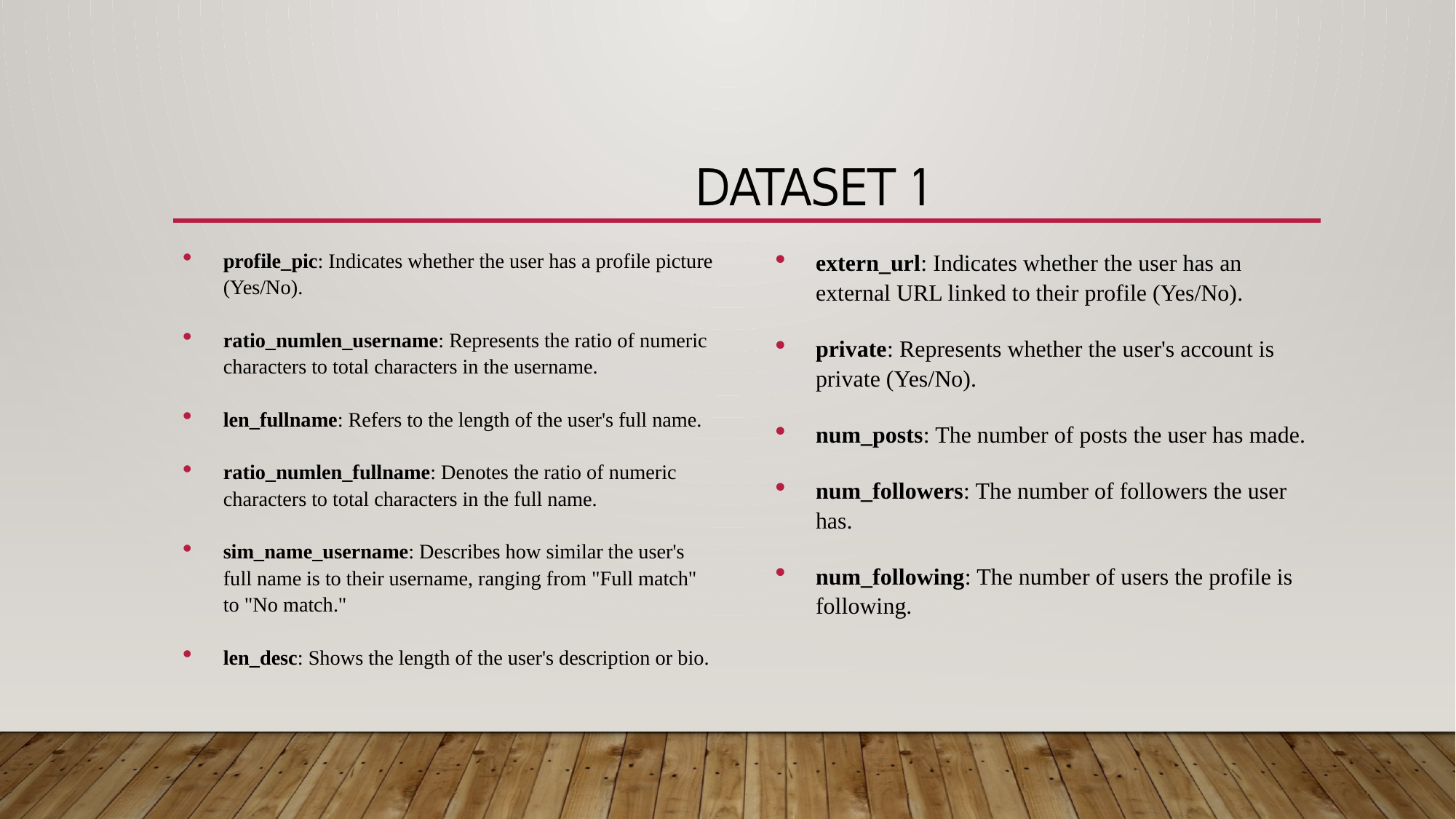

# dataset 1
profile_pic: Indicates whether the user has a profile picture (Yes/No).
ratio_numlen_username: Represents the ratio of numeric characters to total characters in the username.
len_fullname: Refers to the length of the user's full name.
ratio_numlen_fullname: Denotes the ratio of numeric characters to total characters in the full name.
sim_name_username: Describes how similar the user's full name is to their username, ranging from "Full match" to "No match."
len_desc: Shows the length of the user's description or bio.

extern_url: Indicates whether the user has an external URL linked to their profile (Yes/No).
private: Represents whether the user's account is private (Yes/No).
num_posts: The number of posts the user has made.
num_followers: The number of followers the user has.
num_following: The number of users the profile is following.